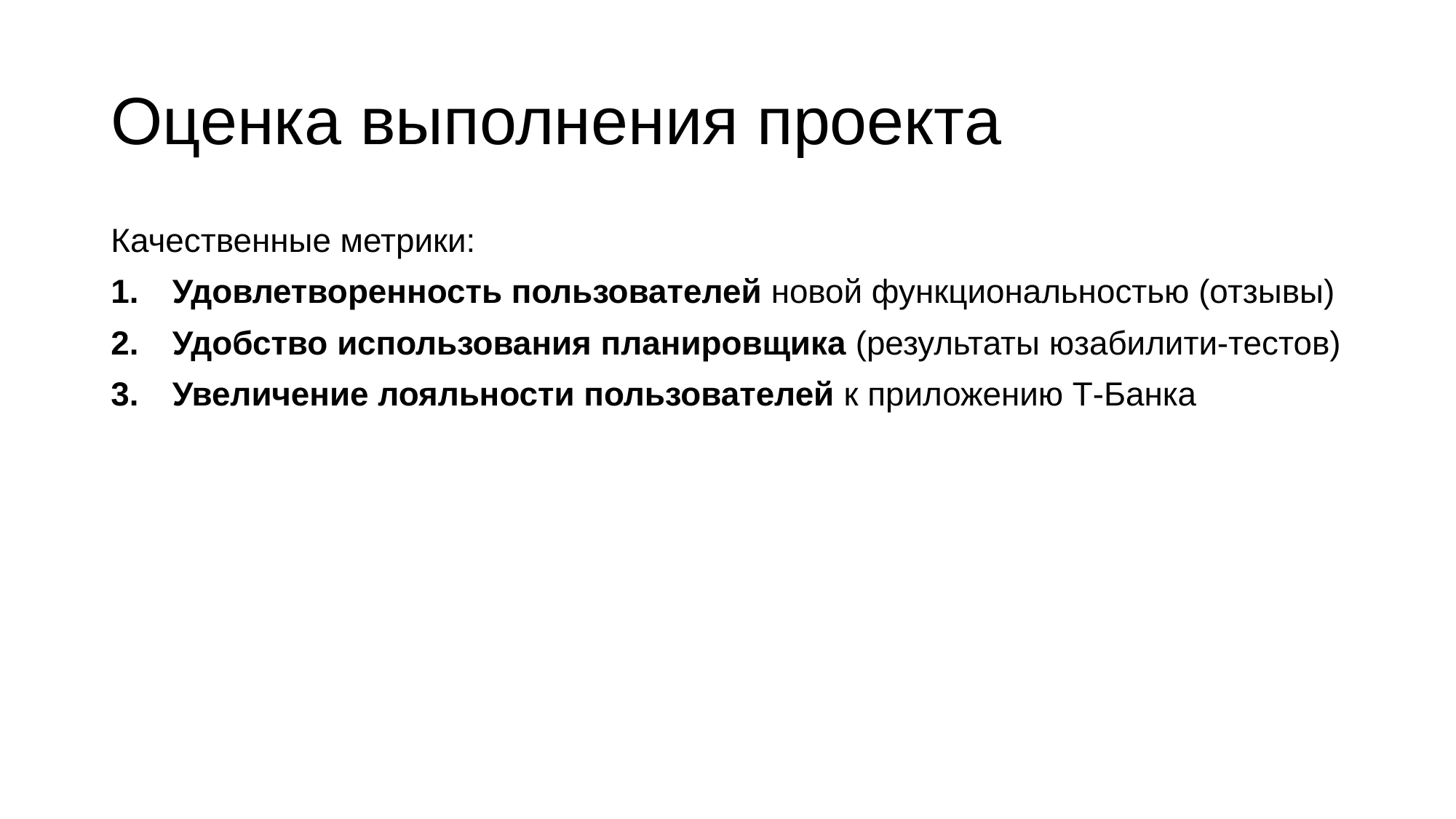

# Оценка выполнения проекта
Качественные метрики:
Удовлетворенность пользователей новой функциональностью (отзывы)
Удобство использования планировщика (результаты юзабилити-тестов)
Увеличение лояльности пользователей к приложению Т-Банка